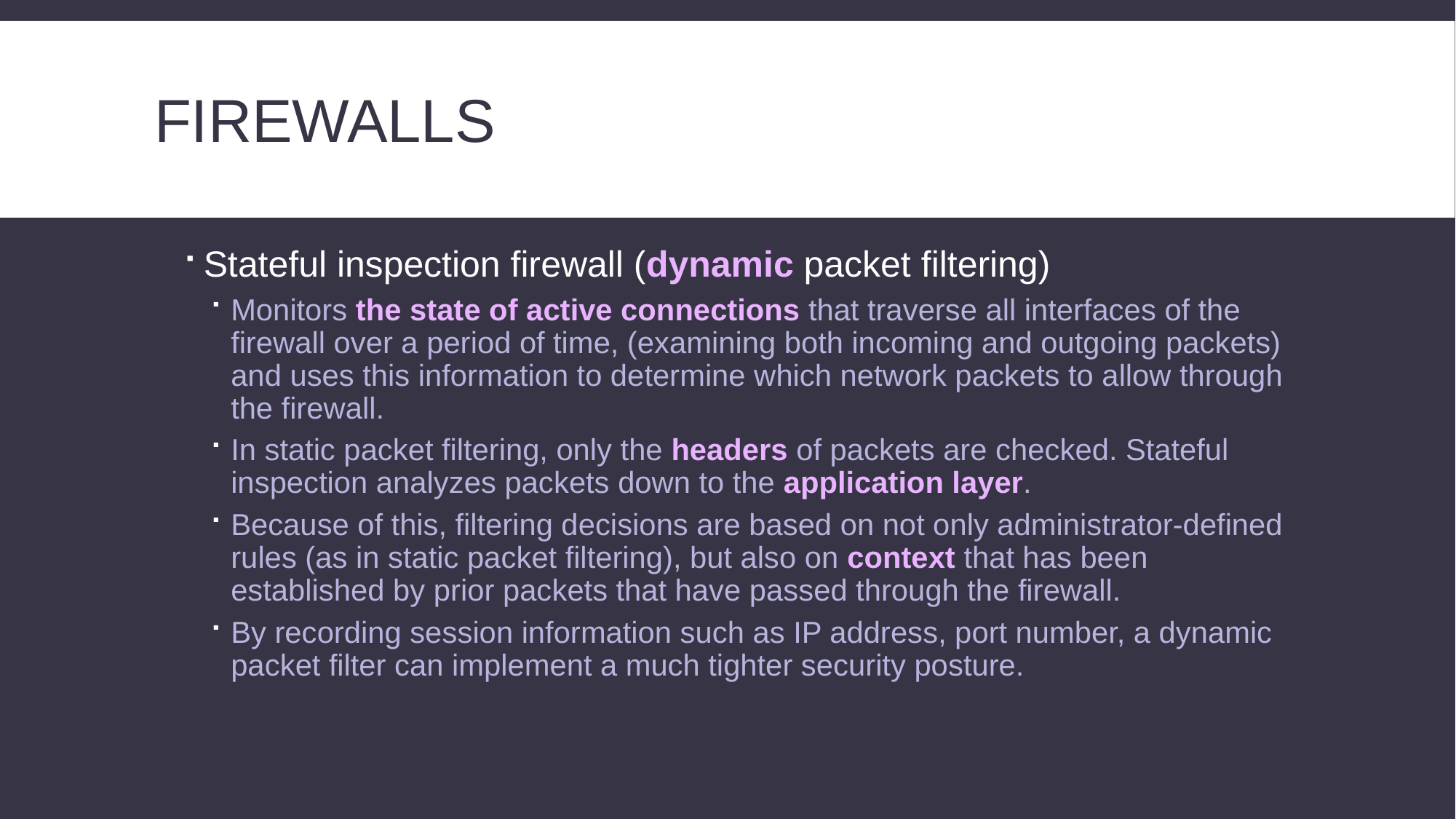

# firewalls
Stateful inspection firewall (dynamic packet filtering)
Monitors the state of active connections that traverse all interfaces of the firewall over a period of time, (examining both incoming and outgoing packets) and uses this information to determine which network packets to allow through the firewall.
In static packet filtering, only the headers of packets are checked. Stateful inspection analyzes packets down to the application layer.
Because of this, filtering decisions are based on not only administrator-defined rules (as in static packet filtering), but also on context that has been established by prior packets that have passed through the firewall.
By recording session information such as IP address, port number, a dynamic packet filter can implement a much tighter security posture.